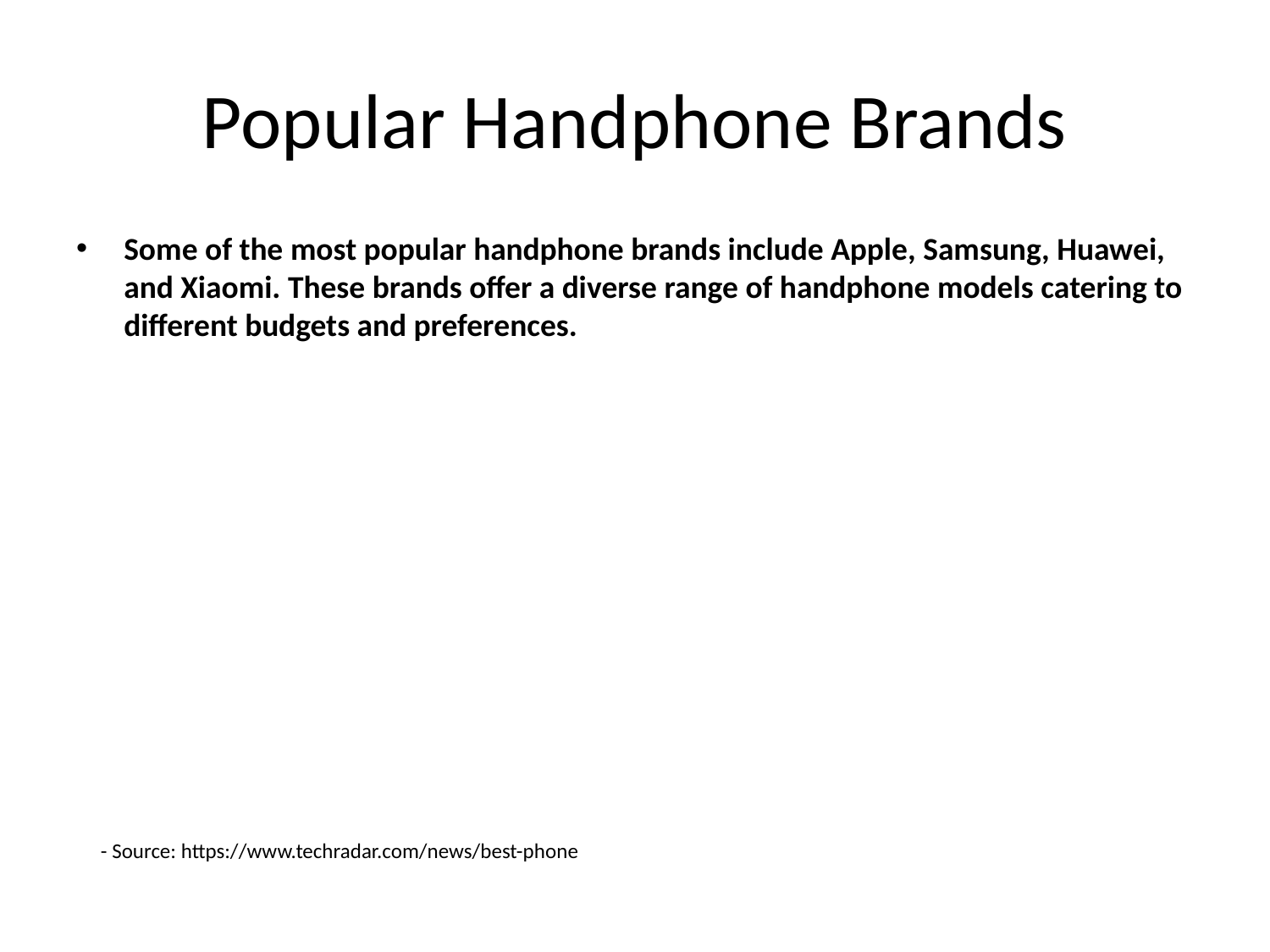

# Popular Handphone Brands
Some of the most popular handphone brands include Apple, Samsung, Huawei, and Xiaomi. These brands offer a diverse range of handphone models catering to different budgets and preferences.

- Source: https://www.techradar.com/news/best-phone